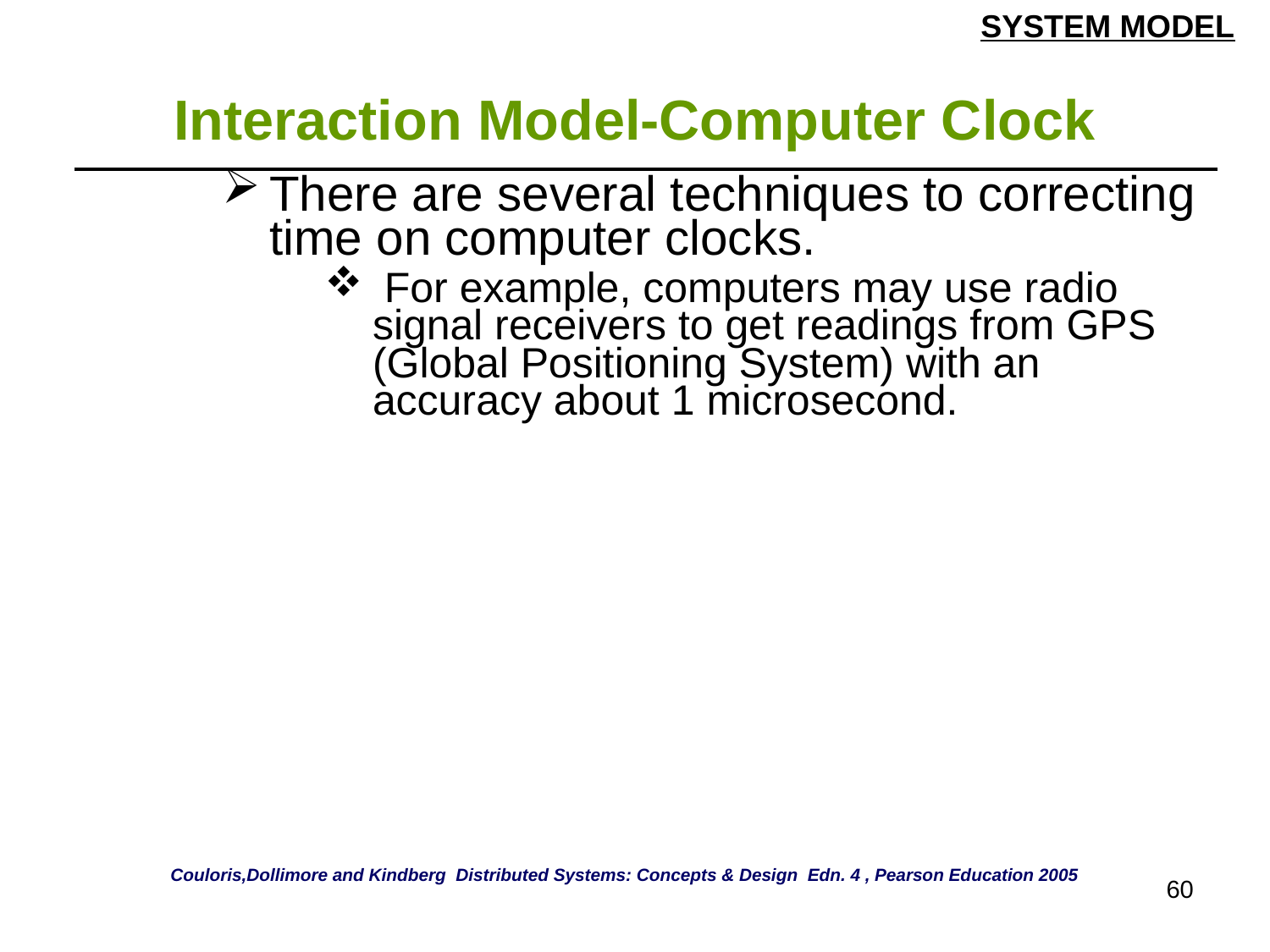

SYSTEM MODEL
# Interaction Model-Computer Clock
| There are several techniques to correcting time on computer clocks. For example, computers may use radio signal receivers to get readings from GPS (Global Positioning System) with an accuracy about 1 microsecond. |
| --- |
Couloris,Dollimore and Kindberg  Distributed Systems: Concepts & Design  Edn. 4 , Pearson Education 2005
60